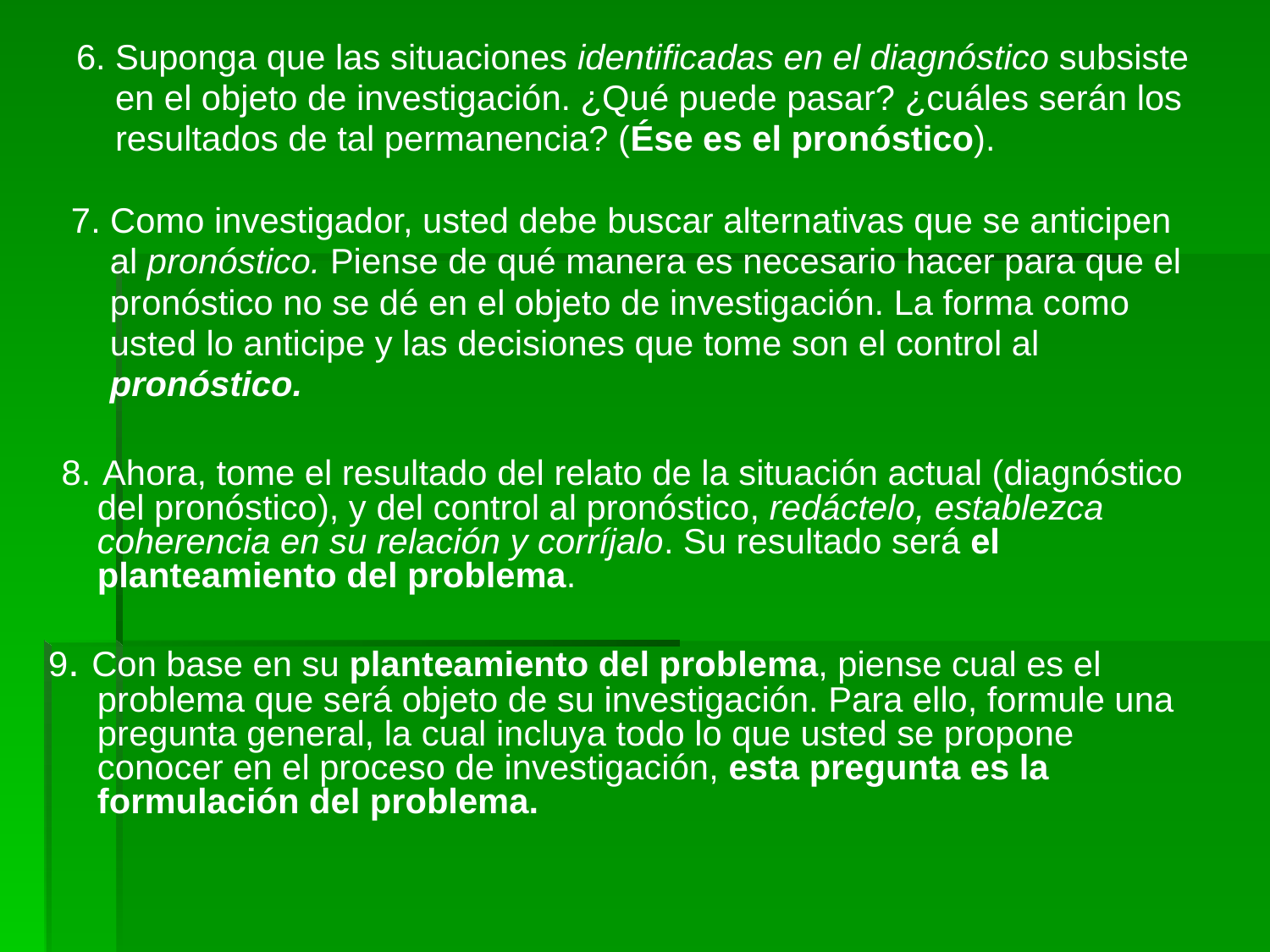

6. Suponga que las situaciones identificadas en el diagnóstico subsiste
    en el objeto de investigación. ¿Qué puede pasar? ¿cuáles serán los
    resultados de tal permanencia? (Ése es el pronóstico).

      7. Como investigador, usted debe buscar alternativas que se anticipen
          al pronóstico. Piense de qué manera es necesario hacer para que el
          pronóstico no se dé en el objeto de investigación. La forma como
          usted lo anticipe y las decisiones que tome son el control al
          pronóstico.

     8. Ahora, tome el resultado del relato de la situación actual (diagnóstico del pronóstico), y del control al pronóstico, redáctelo, establezca coherencia en su relación y corríjalo. Su resultado será el planteamiento del problema.

   9. Con base en su planteamiento del problema, piense cual es el problema que será objeto de su investigación. Para ello, formule una pregunta general, la cual incluya todo lo que usted se propone conocer en el proceso de investigación, esta pregunta es la formulación del problema.